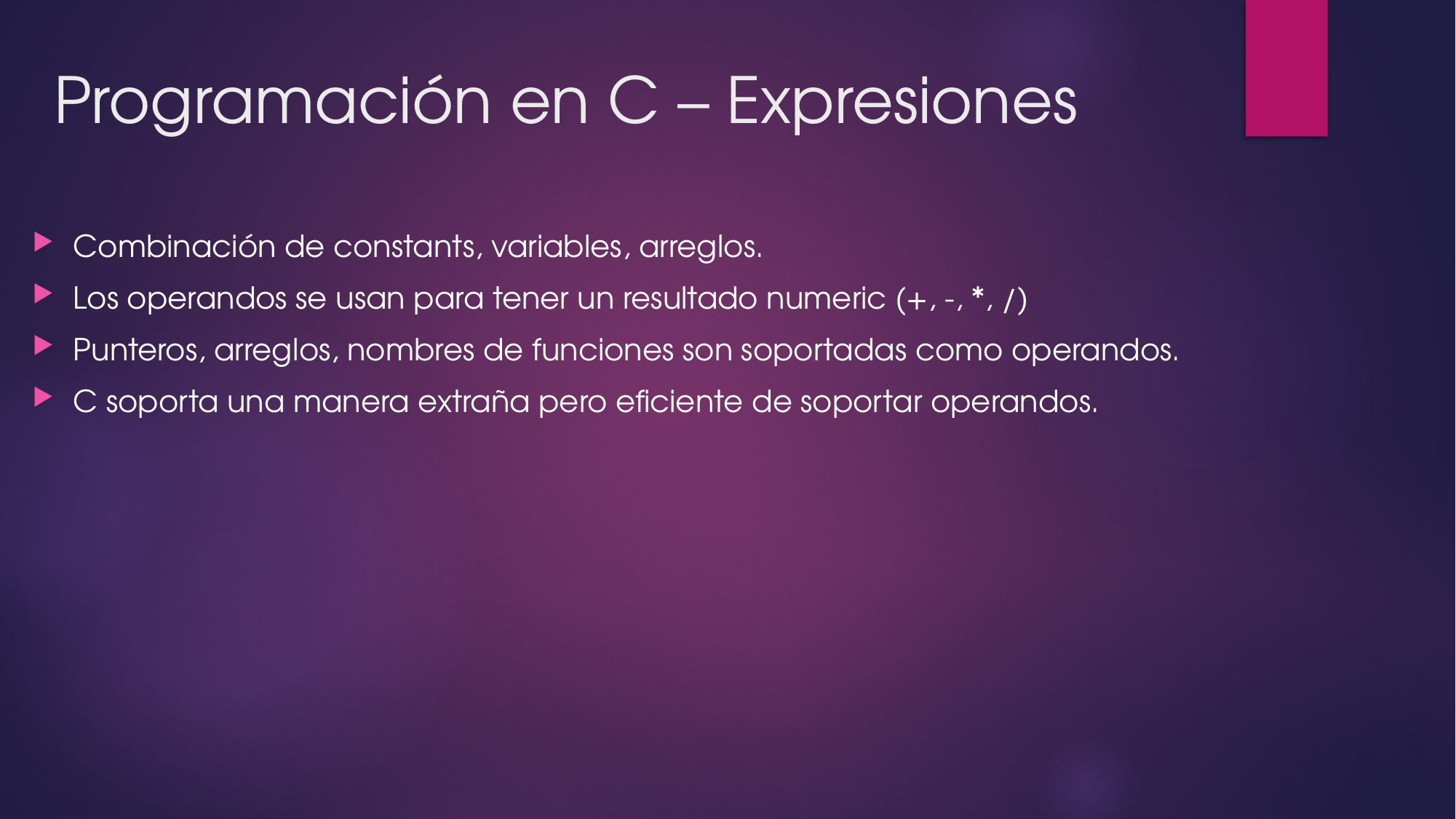

# Programación en C – Expresiones
Combinación de constants, variables, arreglos.
Los operandos se usan para tener un resultado numeric (+, -, *, /)
Punteros, arreglos, nombres de funciones son soportadas como operandos.
C soporta una manera extraña pero eficiente de soportar operandos.